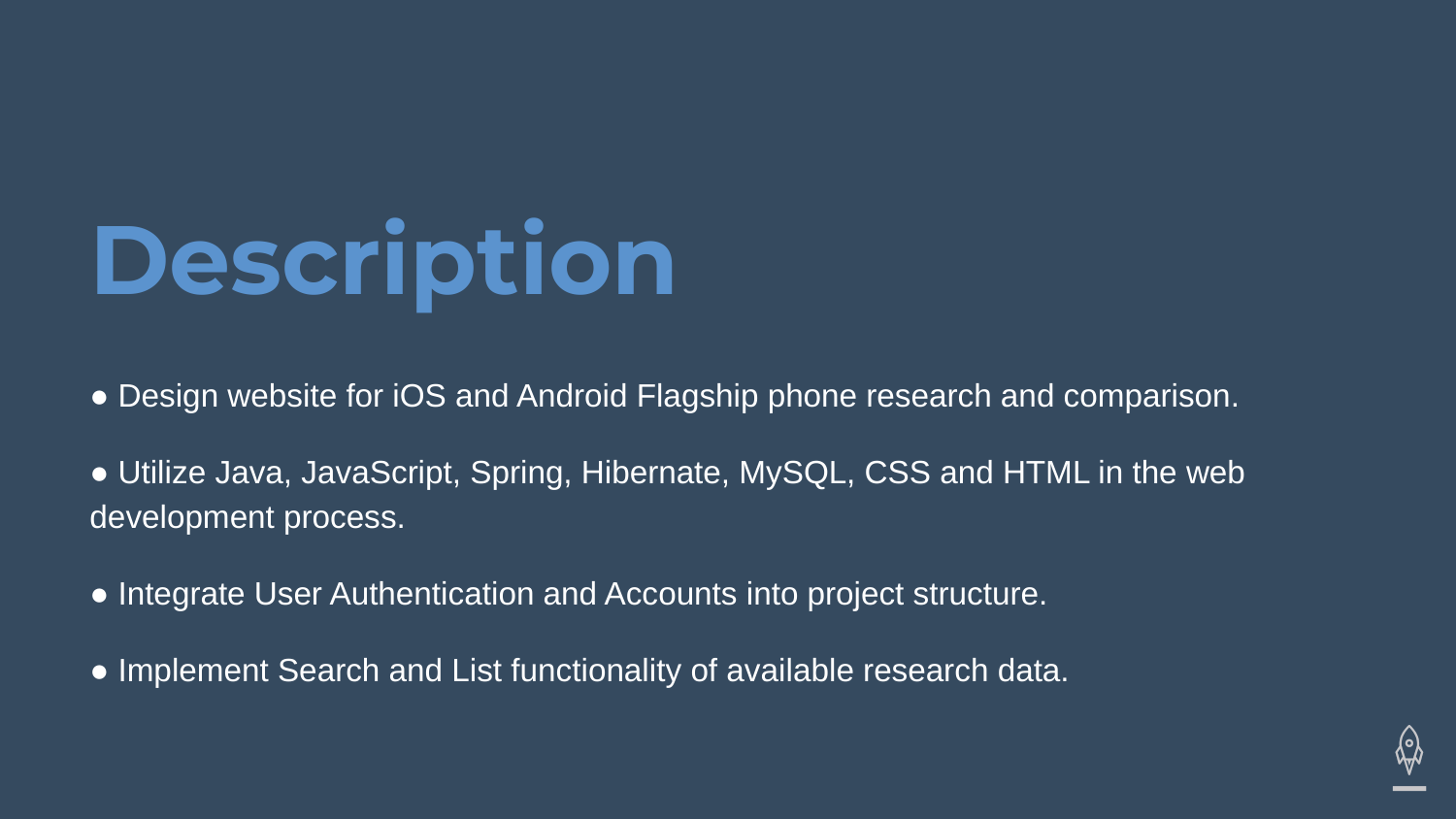

# Description
● Design website for iOS and Android Flagship phone research and comparison.
● Utilize Java, JavaScript, Spring, Hibernate, MySQL, CSS and HTML in the web development process.
● Integrate User Authentication and Accounts into project structure.
● Implement Search and List functionality of available research data.